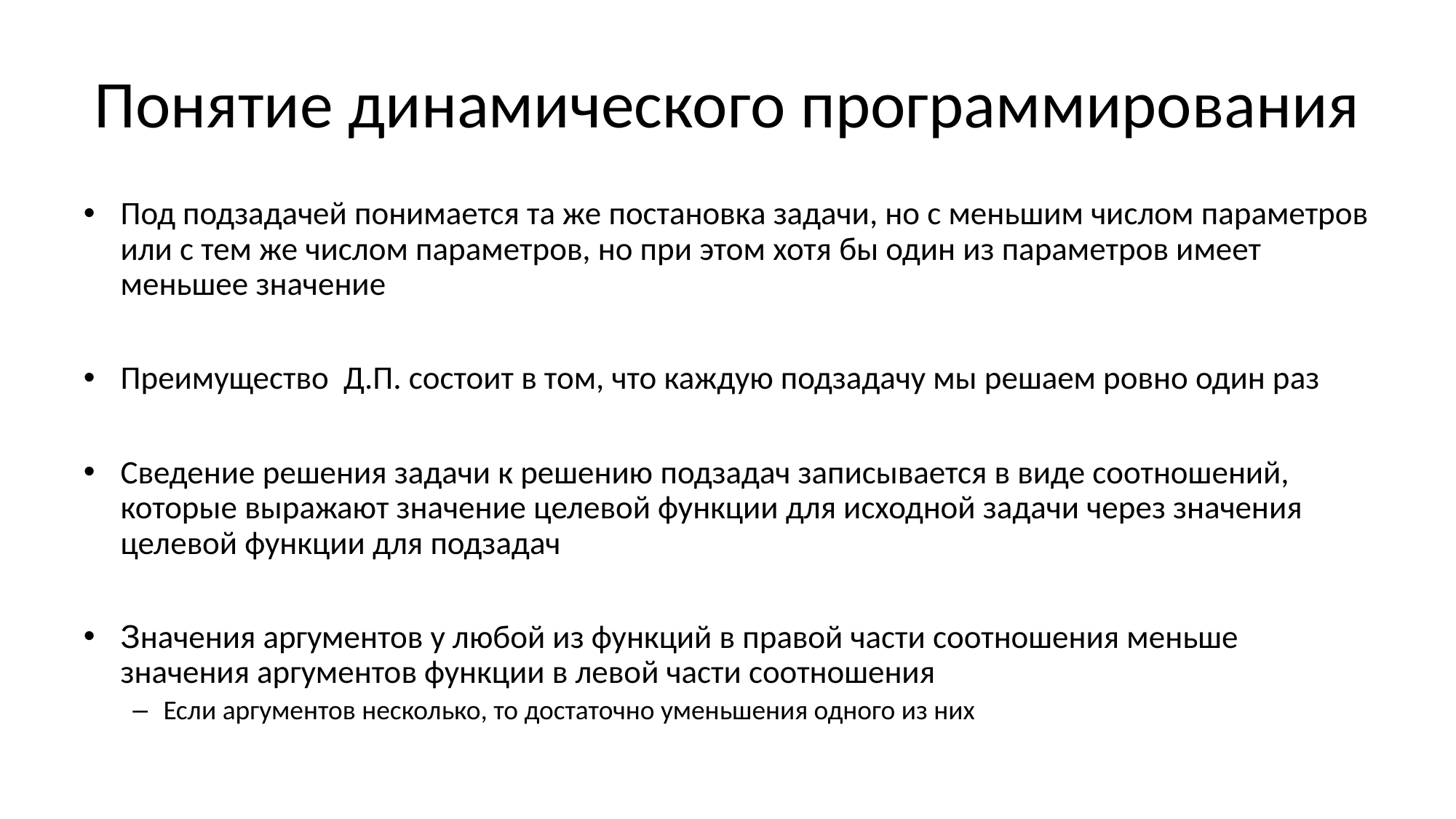

# Понятие динамического программирования
Под подзадачей понимается та же постановка задачи, но с меньшим числом параметров или с тем же числом параметров, но при этом хотя бы один из параметров имеет меньшее значение

Преимущество  Д.П. состоит в том, что каждую подзадачу мы решаем ровно один раз

Сведение решения задачи к решению подзадач записывается в виде соотношений, которые выражают значение целевой функции для исходной задачи через значения целевой функции для подзадач

Значения аргументов у любой из функций в правой части соотношения меньше значения аргументов функции в левой части соотношения
Если аргументов несколько, то достаточно уменьшения одного из них